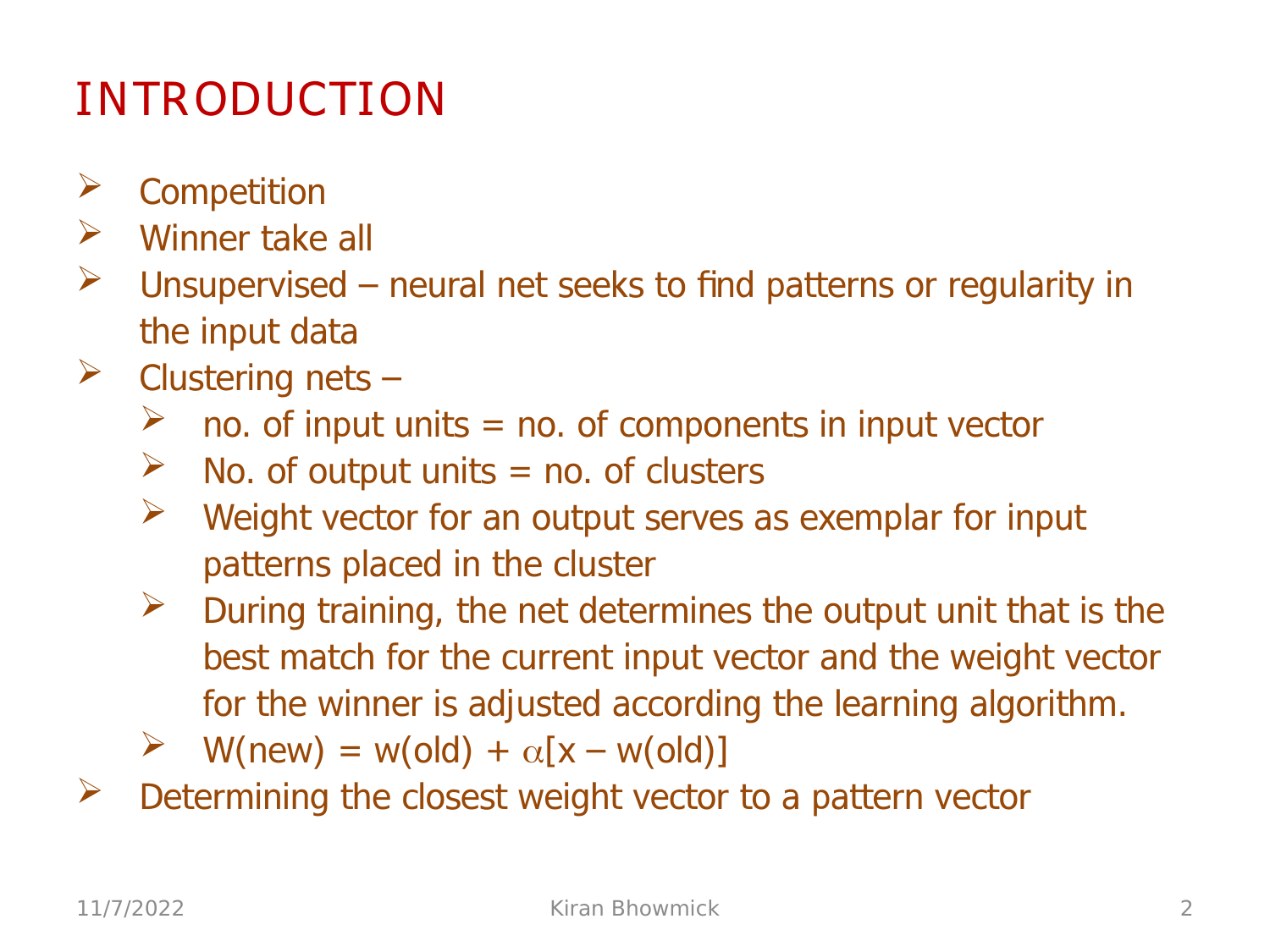

INTRODUCTION
Competition
Winner take all
Unsupervised – neural net seeks to find patterns or regularity in the input data
Clustering nets –
no. of input units = no. of components in input vector
No. of output units = no. of clusters
Weight vector for an output serves as exemplar for input patterns placed in the cluster
During training, the net determines the output unit that is the best match for the current input vector and the weight vector for the winner is adjusted according the learning algorithm.
W(new) = w(old) + α[x – w(old)]
Determining the closest weight vector to a pattern vector
11/7/2022
Kiran Bhowmick
2